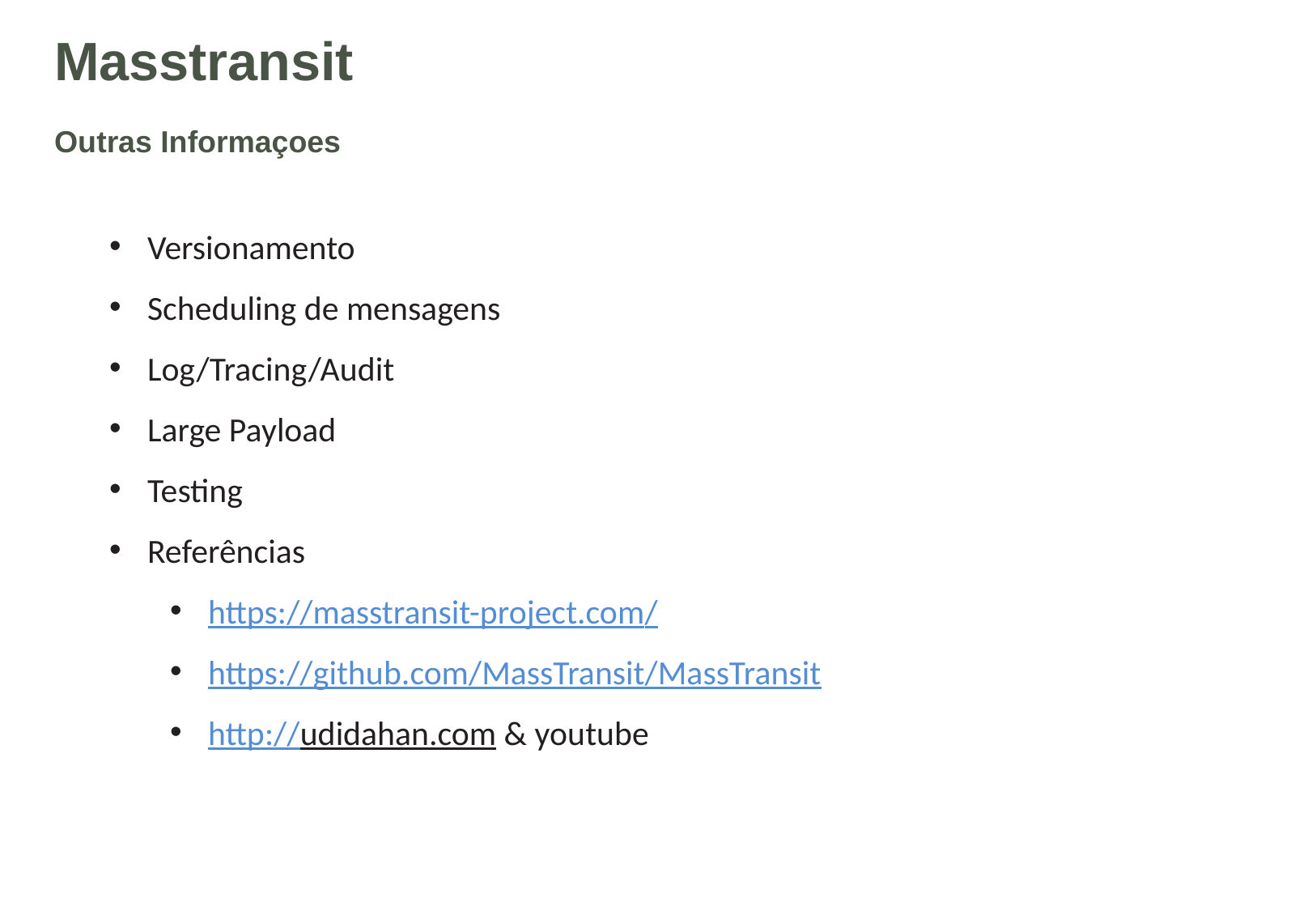

Masstransit
Outras Informaçoes
Versionamento
Scheduling de mensagens
Log/Tracing/Audit
Large Payload
Testing
Referências
https://masstransit-project.com/
https://github.com/MassTransit/MassTransit
http://udidahan.com & youtube